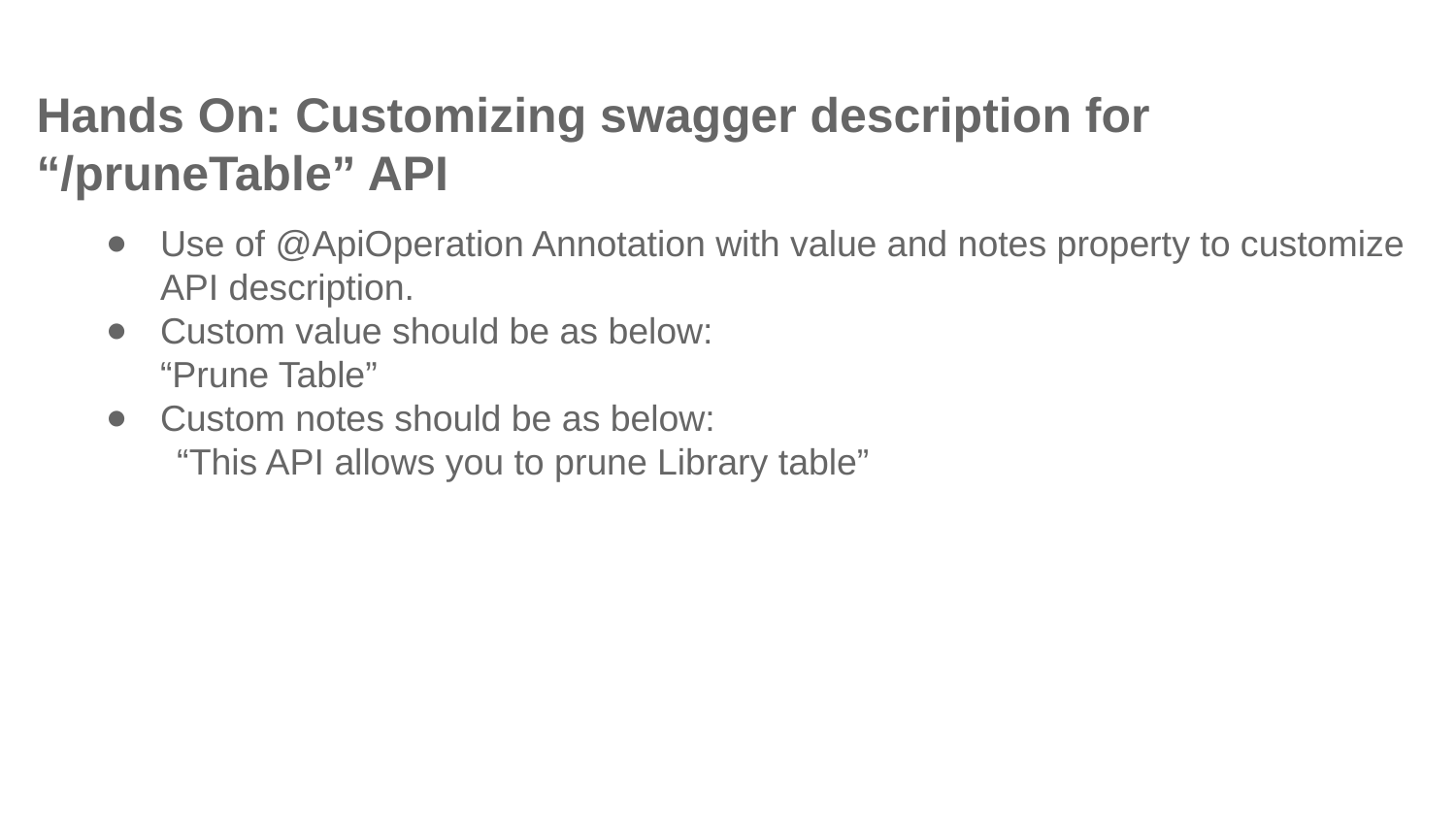

# Hands On: Customizing swagger description for “/pruneTable” API
Use of @ApiOperation Annotation with value and notes property to customize API description.
Custom value should be as below:
“Prune Table”
Custom notes should be as below:
       “This API allows you to prune Library table”